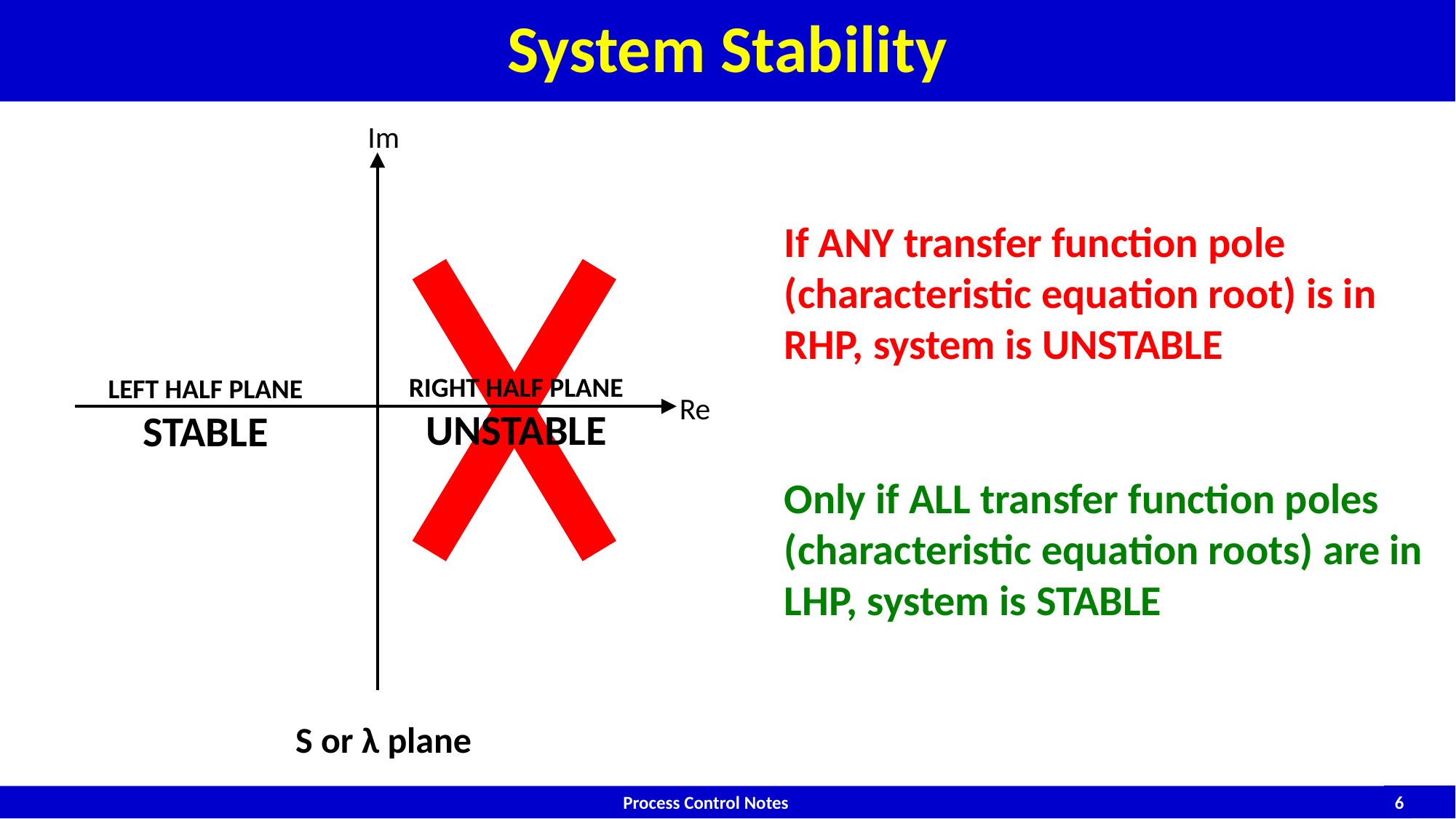

# System Stability
Im
Re
S or λ plane

If ANY transfer function pole (characteristic equation root) is in RHP, system is UNSTABLE
RIGHT HALF PLANE
UNSTABLE
LEFT HALF PLANE
STABLE
Only if ALL transfer function poles (characteristic equation roots) are in LHP, system is STABLE